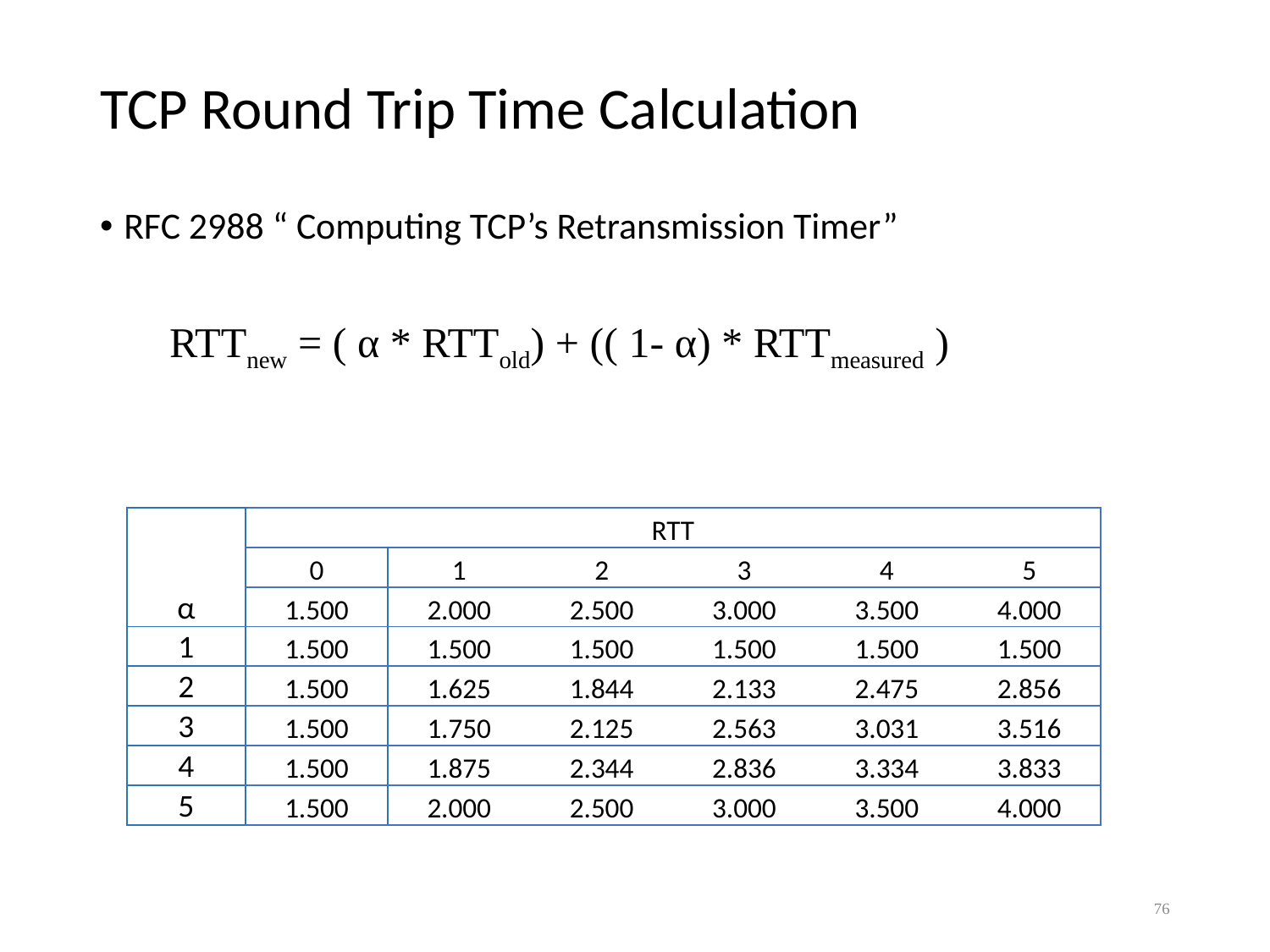

# TCP Round Trip Time Calculation
RFC 2988 “ Computing TCP’s Retransmission Timer”

RTTnew = ( α * RTTold) + (( 1- α) * RTTmeasured )
| α | RTT |  |  |  |  |  |
| --- | --- | --- | --- | --- | --- | --- |
|  | 0 | 1 | 2 | 3 | 4 | 5 |
|  | 1.500 | 2.000 | 2.500 | 3.000 | 3.500 | 4.000 |
| 1 | 1.500 | 1.500 | 1.500 | 1.500 | 1.500 | 1.500 |
| 2 | 1.500 | 1.625 | 1.844 | 2.133 | 2.475 | 2.856 |
| 3 | 1.500 | 1.750 | 2.125 | 2.563 | 3.031 | 3.516 |
| 4 | 1.500 | 1.875 | 2.344 | 2.836 | 3.334 | 3.833 |
| 5 | 1.500 | 2.000 | 2.500 | 3.000 | 3.500 | 4.000 |
76